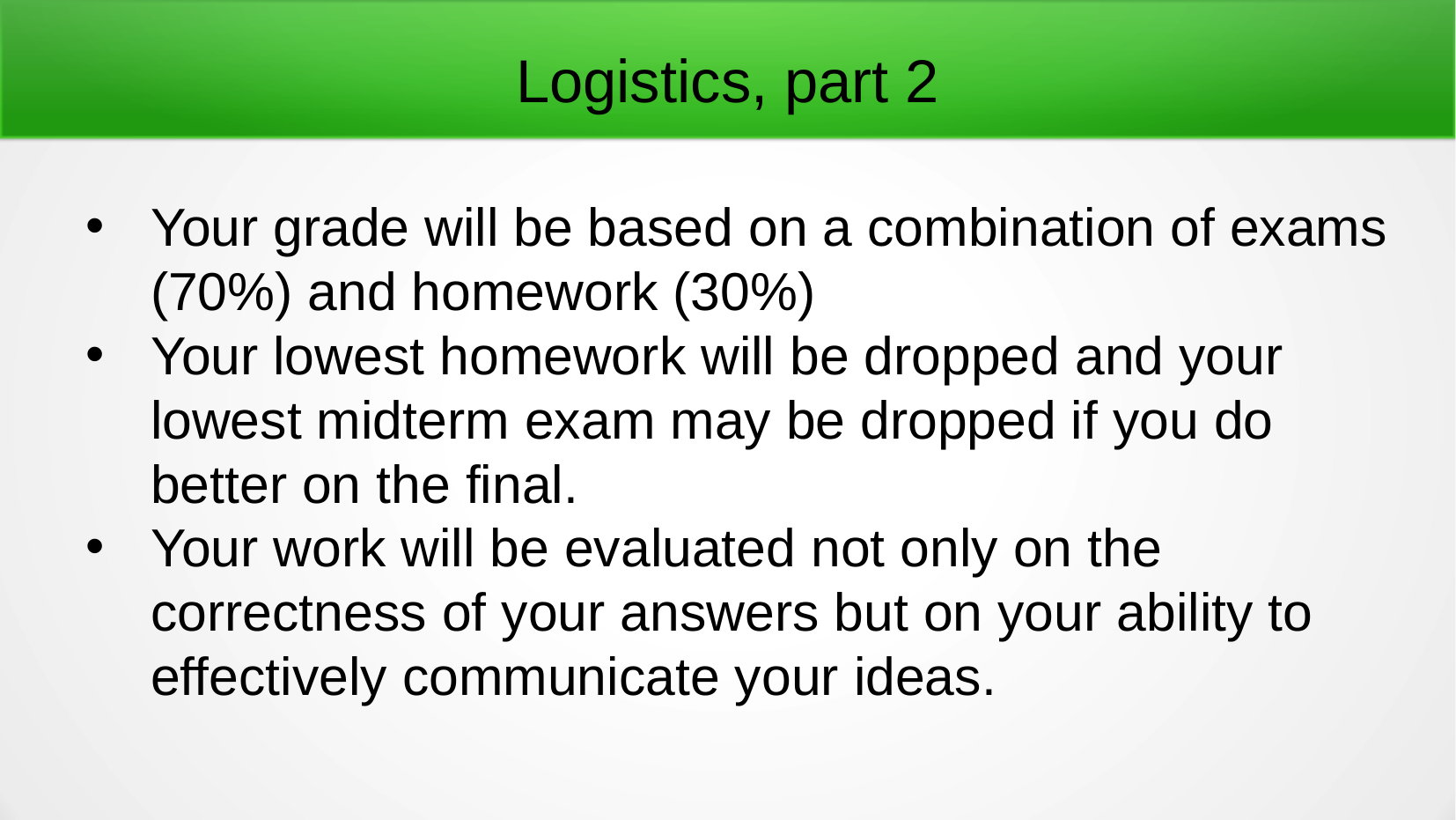

Logistics, part 2
Your grade will be based on a combination of exams (70%) and homework (30%)
Your lowest homework will be dropped and your lowest midterm exam may be dropped if you do better on the final.
Your work will be evaluated not only on the correctness of your answers but on your ability to effectively communicate your ideas.